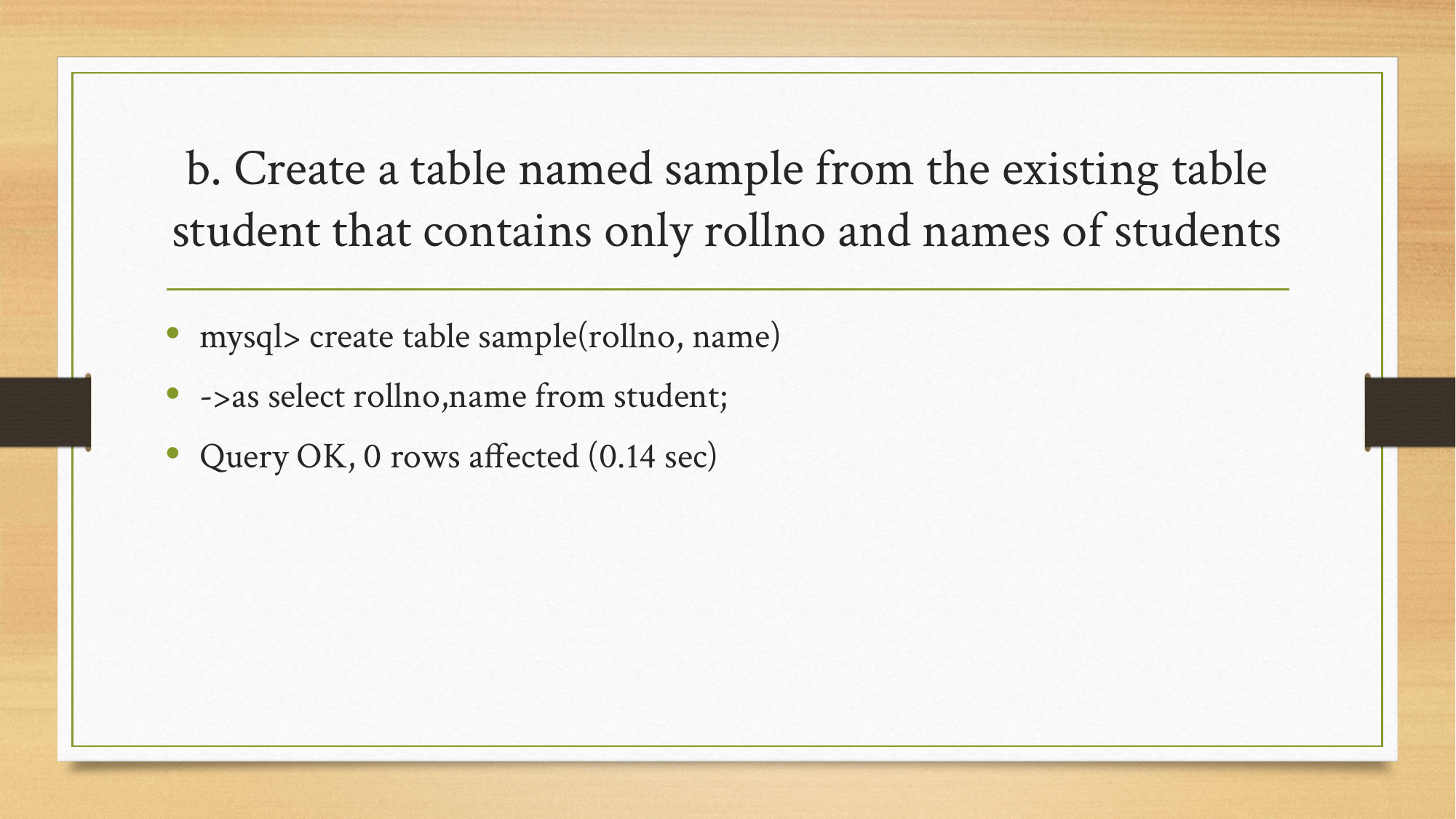

# b. Create a table named sample from the existing table student that contains only rollno and names of students
mysql> create table sample(rollno, name)
->as select rollno,name from student;
Query OK, 0 rows affected (0.14 sec)